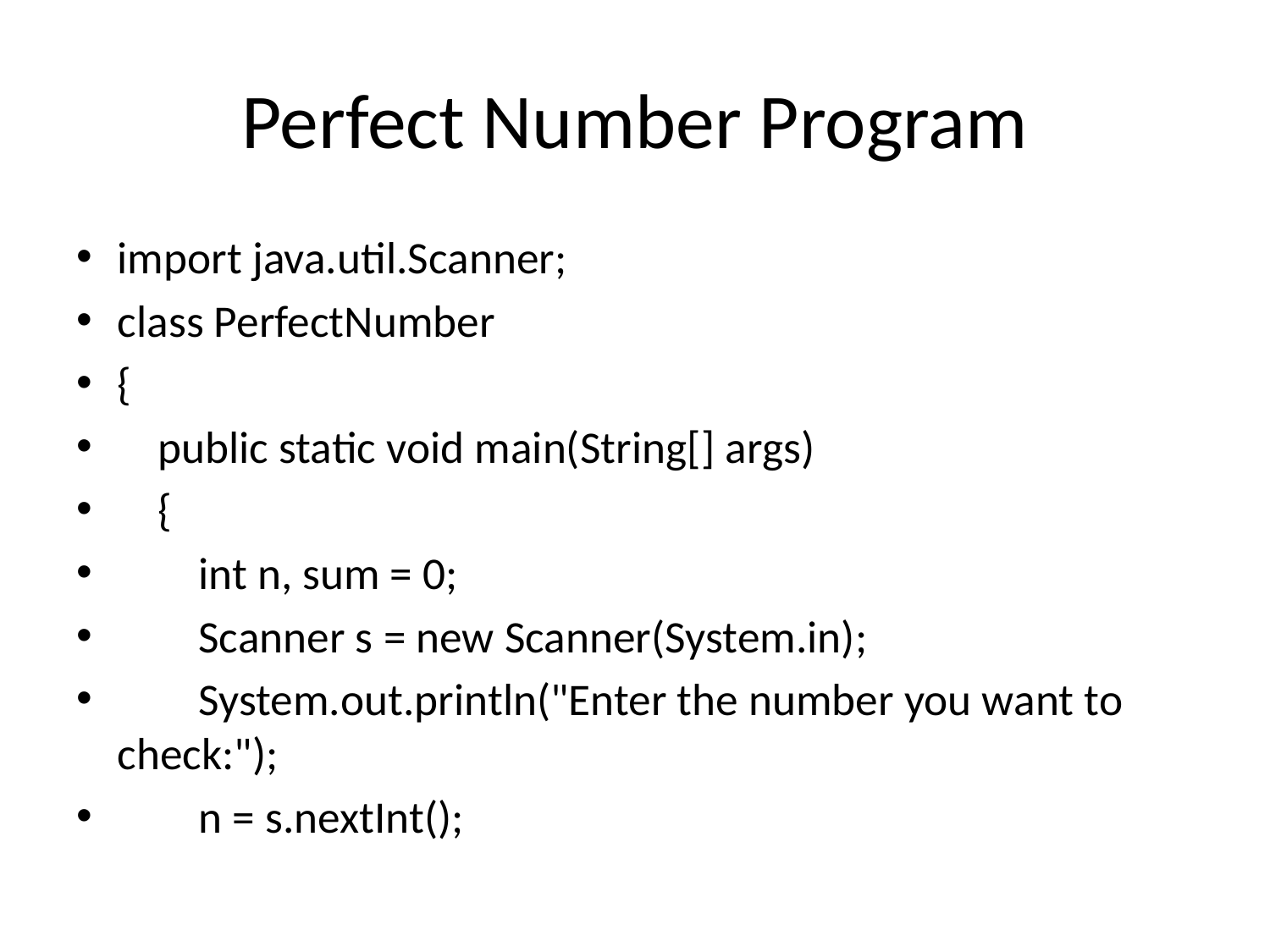

# Perfect Number Program
import java.util.Scanner;
class PerfectNumber
{
    public static void main(String[] args)
    {
        int n, sum = 0;
        Scanner s = new Scanner(System.in);
        System.out.println("Enter the number you want to check:");
        n = s.nextInt();